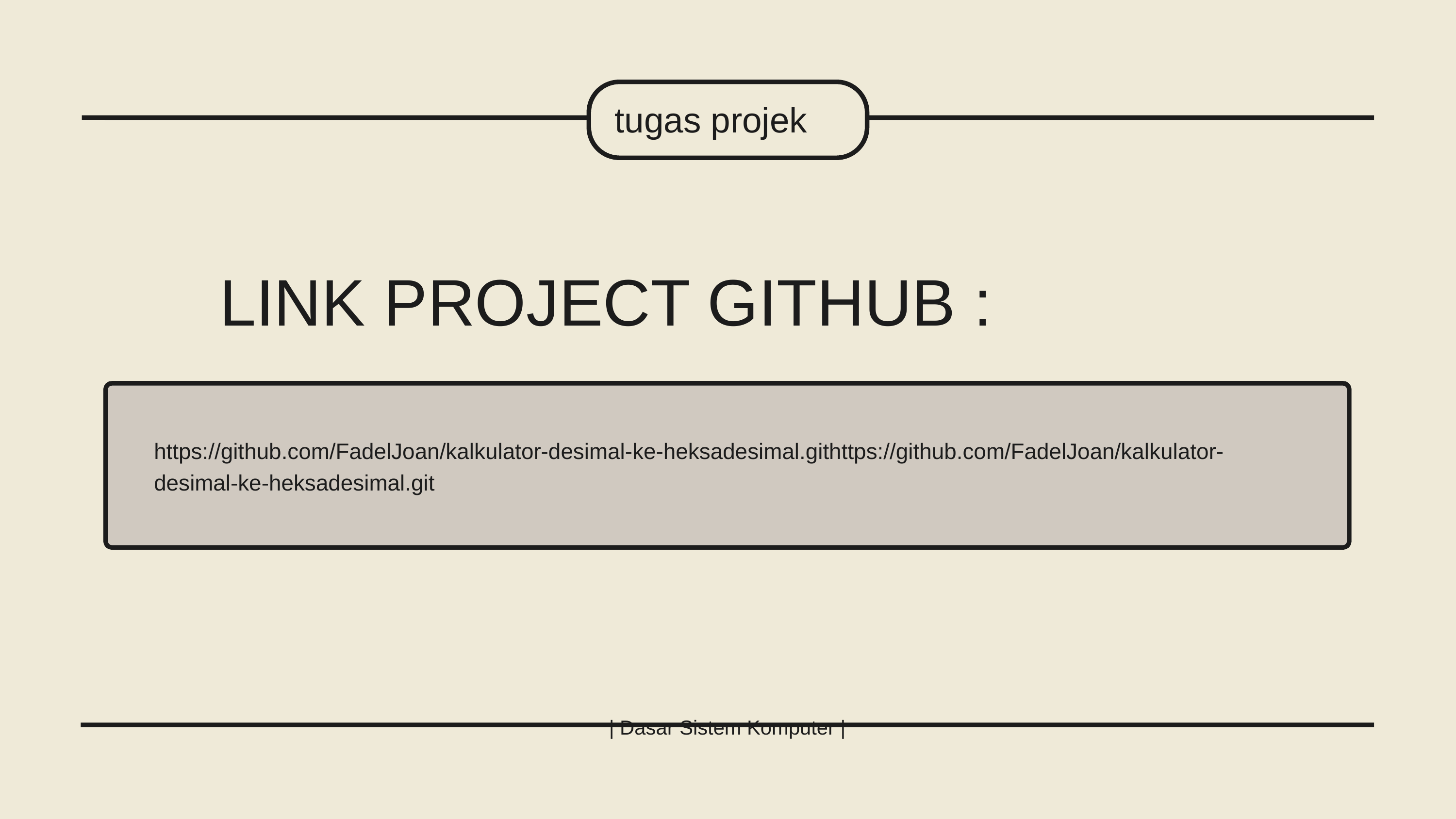

tugas projek

LINK PROJECT GITHUB :

https://github.com/FadelJoan/kalkulator-desimal-ke-heksadesimal.githttps://github.com/FadelJoan/kalkulator-desimal-ke-heksadesimal.git
| Dasar Sistem Komputer |